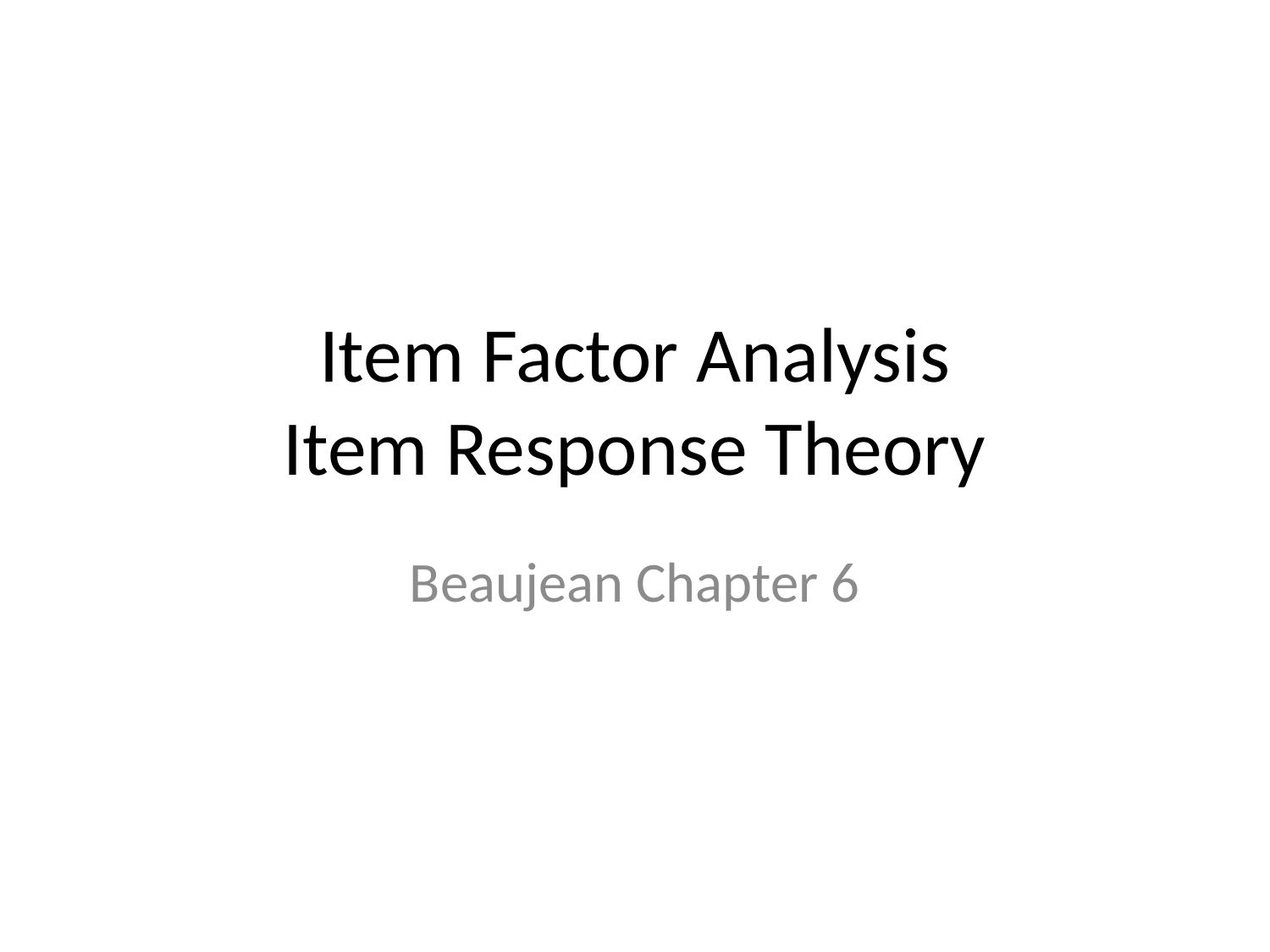

# Item Factor Analysis Item Response Theory
Beaujean Chapter 6